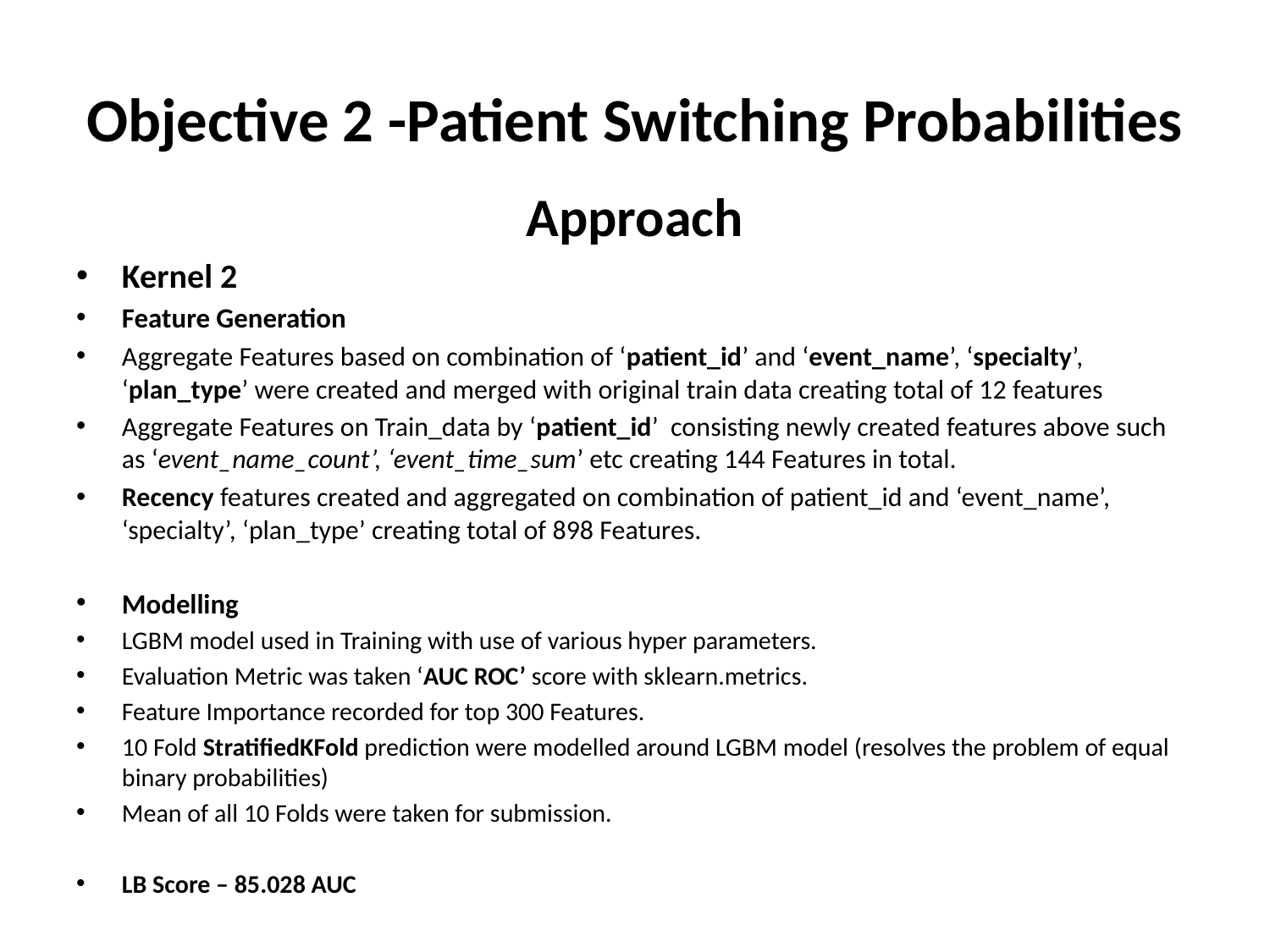

# Objective 2 -Patient Switching Probabilities
Approach
Kernel 2
Feature Generation
Aggregate Features based on combination of ‘patient_id’ and ‘event_name’, ‘specialty’, ‘plan_type’ were created and merged with original train data creating total of 12 features
Aggregate Features on Train_data by ‘patient_id’  consisting newly created features above such as ‘event_name_count’, ‘event_time_sum’ etc creating 144 Features in total.
Recency features created and aggregated on combination of patient_id and ‘event_name’, ‘specialty’, ‘plan_type’ creating total of 898 Features.

Modelling
LGBM model used in Training with use of various hyper parameters.
Evaluation Metric was taken ‘AUC ROC’ score with sklearn.metrics.
Feature Importance recorded for top 300 Features.
10 Fold StratifiedKFold prediction were modelled around LGBM model (resolves the problem of equal binary probabilities)
Mean of all 10 Folds were taken for submission.

LB Score – 85.028 AUC